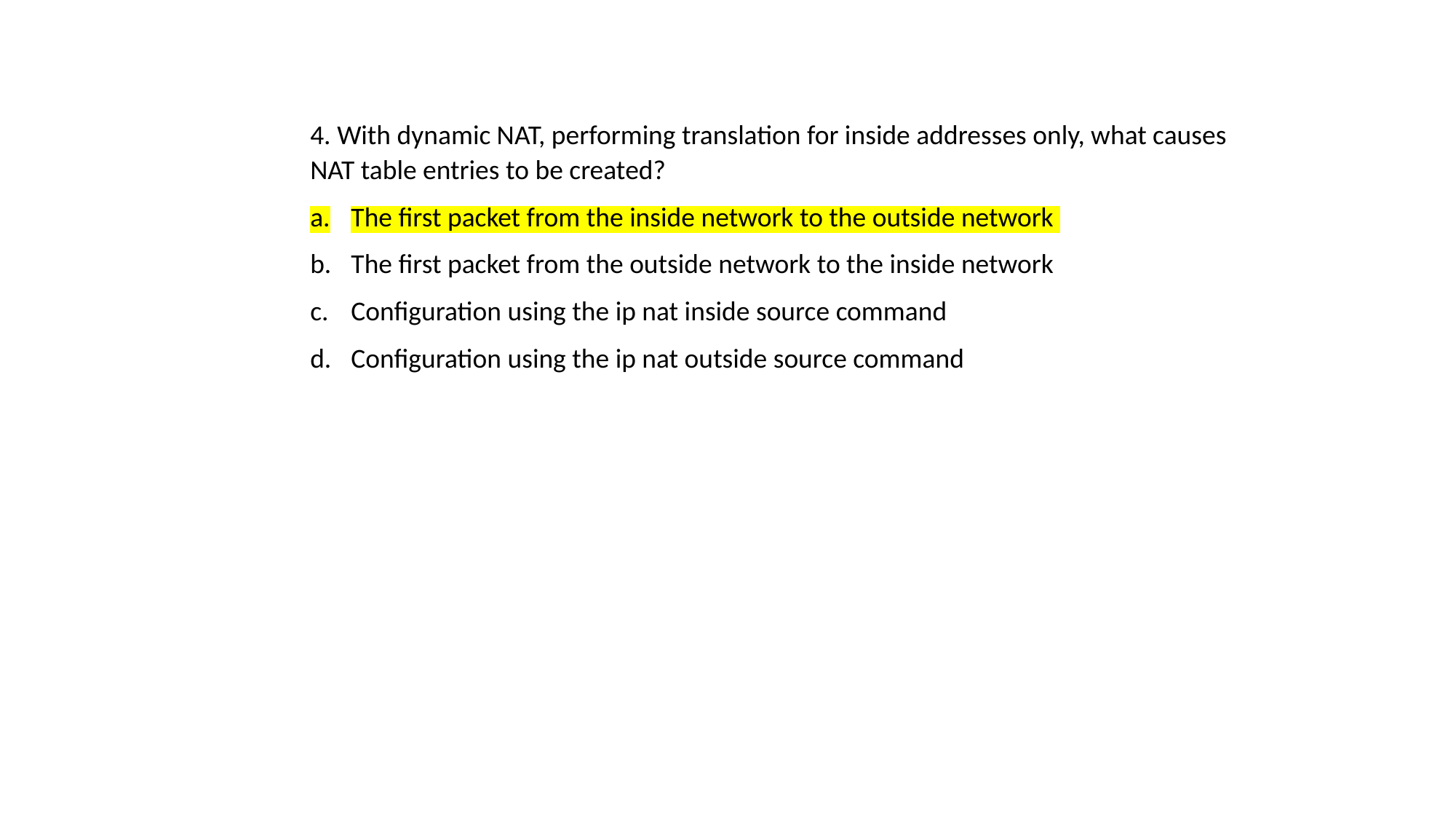

4. With dynamic NAT, performing translation for inside addresses only, what causes NAT table entries to be created?
The first packet from the inside network to the outside network
The first packet from the outside network to the inside network
Configuration using the ip nat inside source command
Configuration using the ip nat outside source command